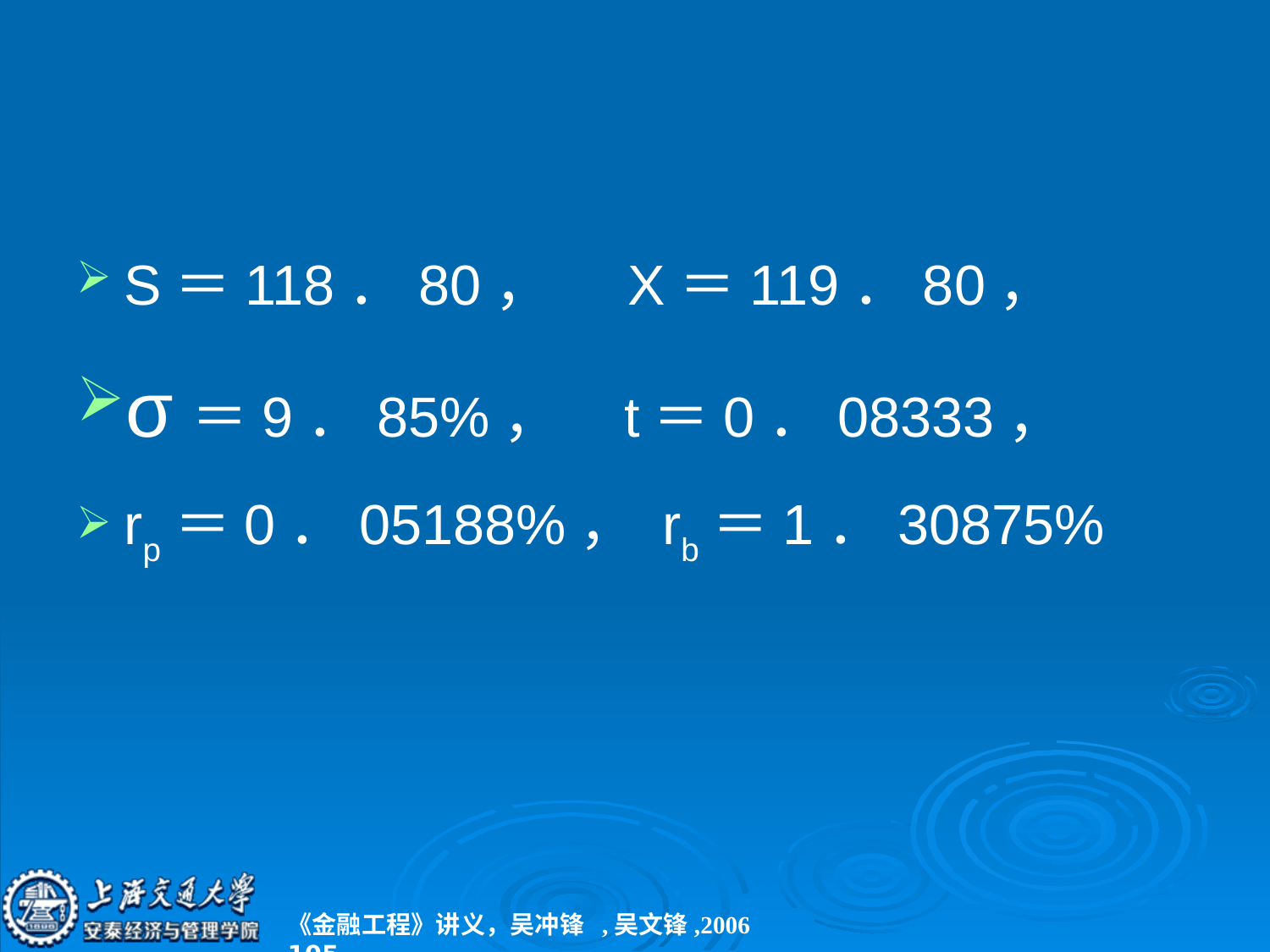

#
S＝118．80，     X＝119．80，
σ＝9．85%，    t＝0．08333，
rp＝0．05188%， rb＝1．30875%